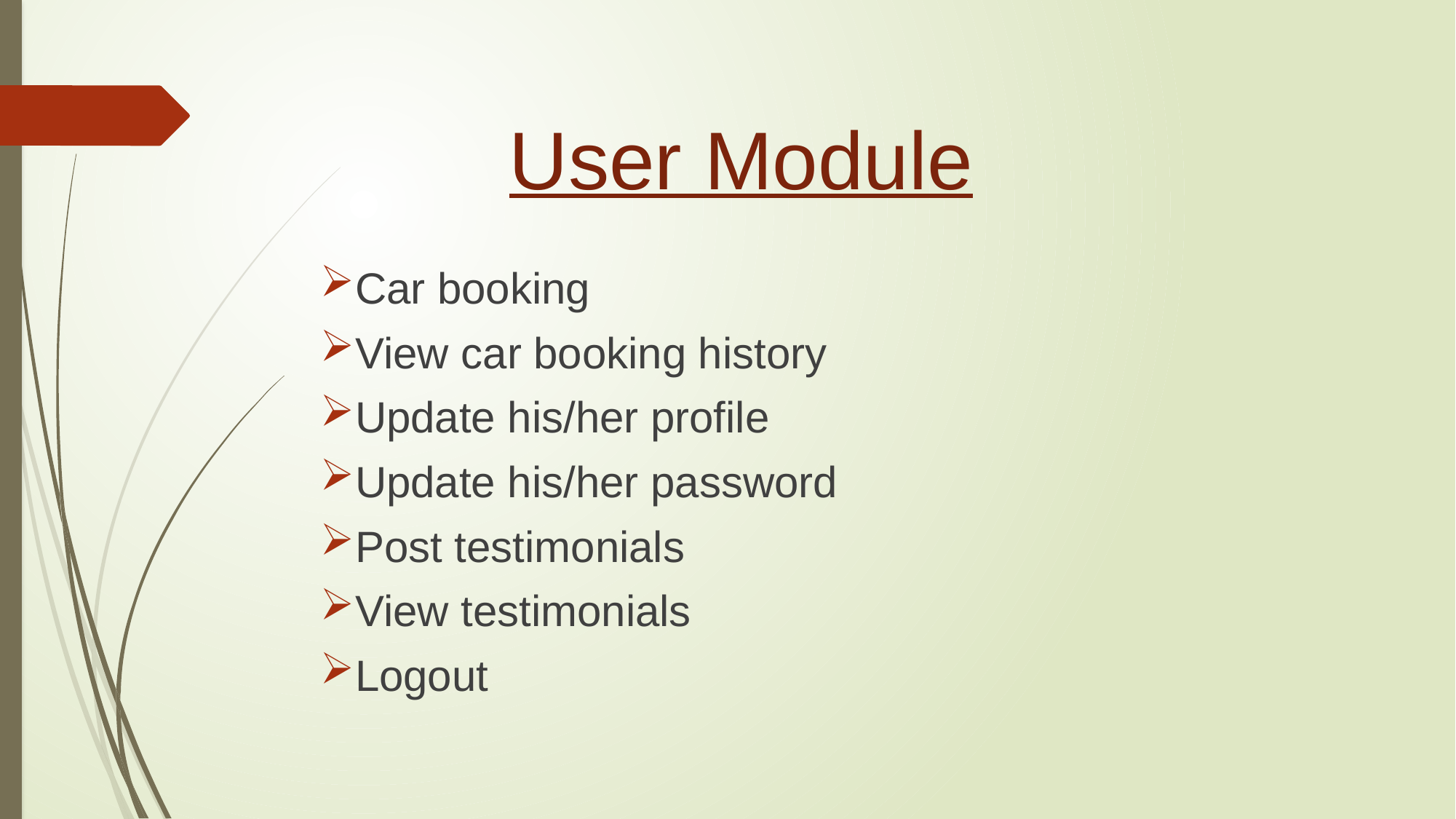

# User Module
Car booking
View car booking history
Update his/her profile
Update his/her password
Post testimonials
View testimonials
Logout